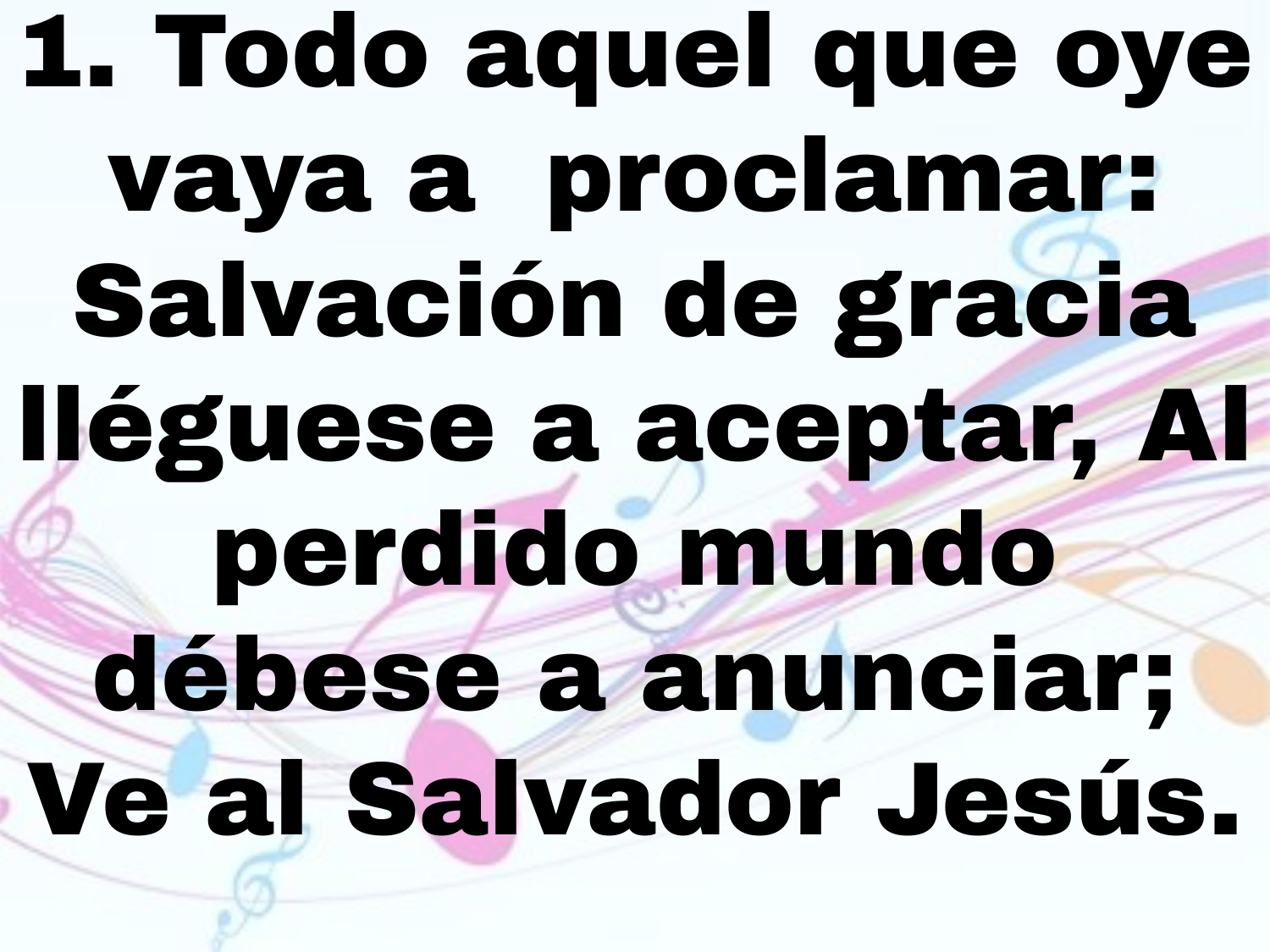

1. Todo aquel que oye vaya a  proclamar: Salvación de gracia lléguese a aceptar, Al perdido mundo débese a anunciar; Ve al Salvador Jesús.